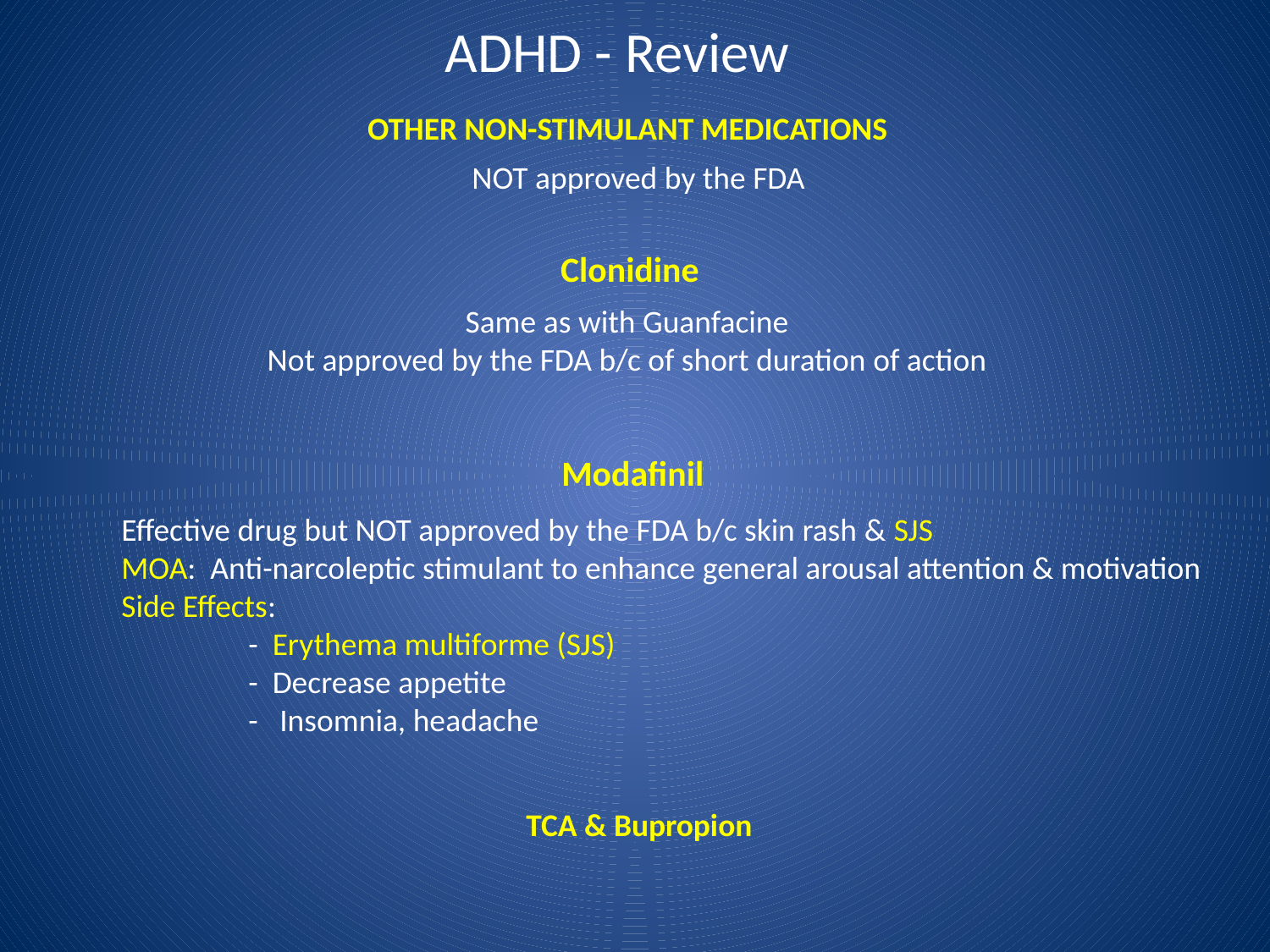

# ADHD - Review
OTHER NON-STIMULANT MEDICATIONS
NOT approved by the FDA
Clonidine
Same as with Guanfacine
Not approved by the FDA b/c of short duration of action
Modafinil
Effective drug but NOT approved by the FDA b/c skin rash & SJS
MOA:  Anti-narcoleptic stimulant to enhance general arousal attention & motivation
Side Effects:
	-  Erythema multiforme (SJS)
	-  Decrease appetite
	-   Insomnia, headache
TCA & Bupropion